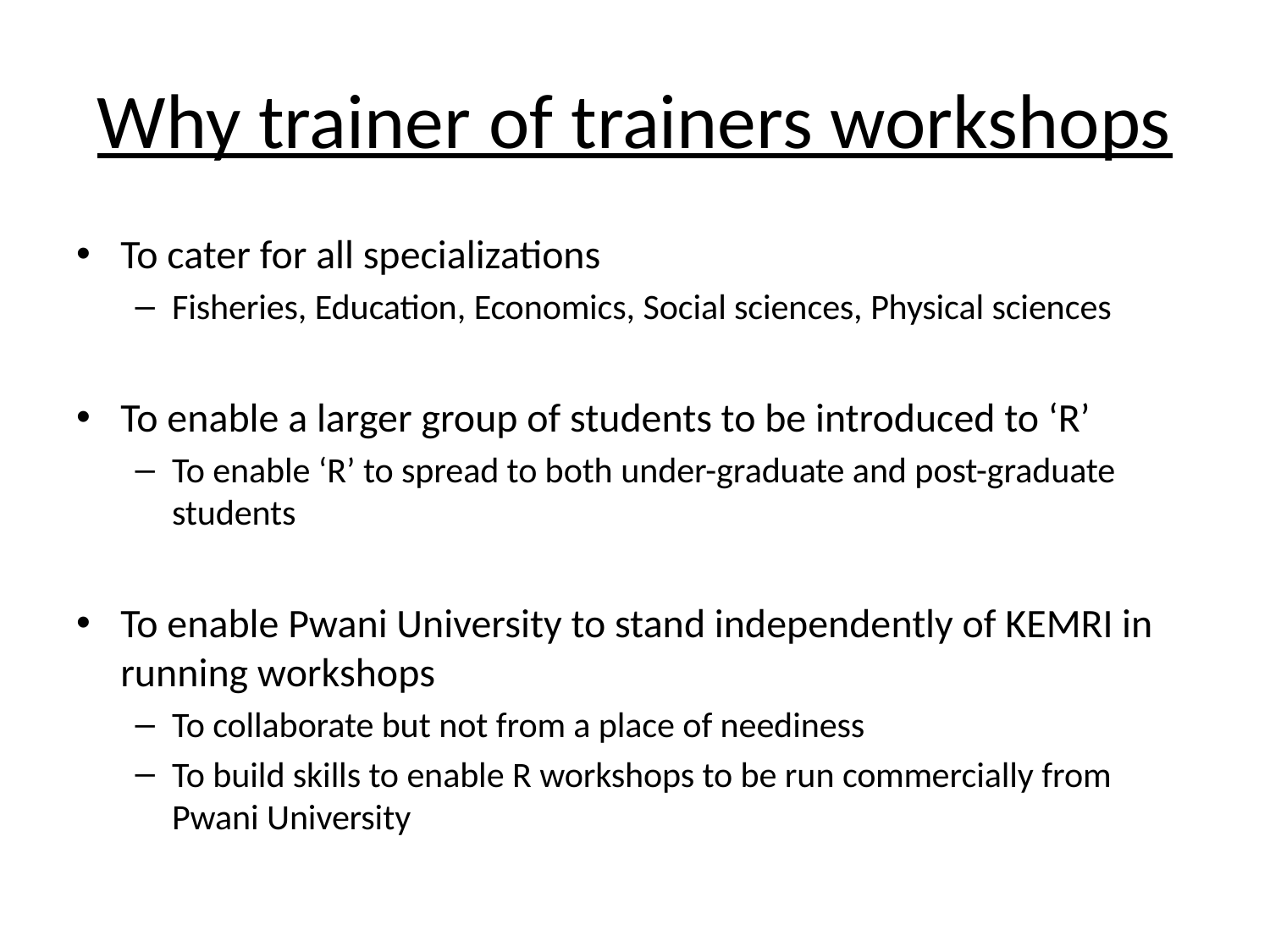

# Why trainer of trainers workshops
To cater for all specializations
Fisheries, Education, Economics, Social sciences, Physical sciences

To enable a larger group of students to be introduced to ‘R’
To enable ‘R’ to spread to both under-graduate and post-graduate students

To enable Pwani University to stand independently of KEMRI in running workshops
To collaborate but not from a place of neediness
To build skills to enable R workshops to be run commercially from Pwani University